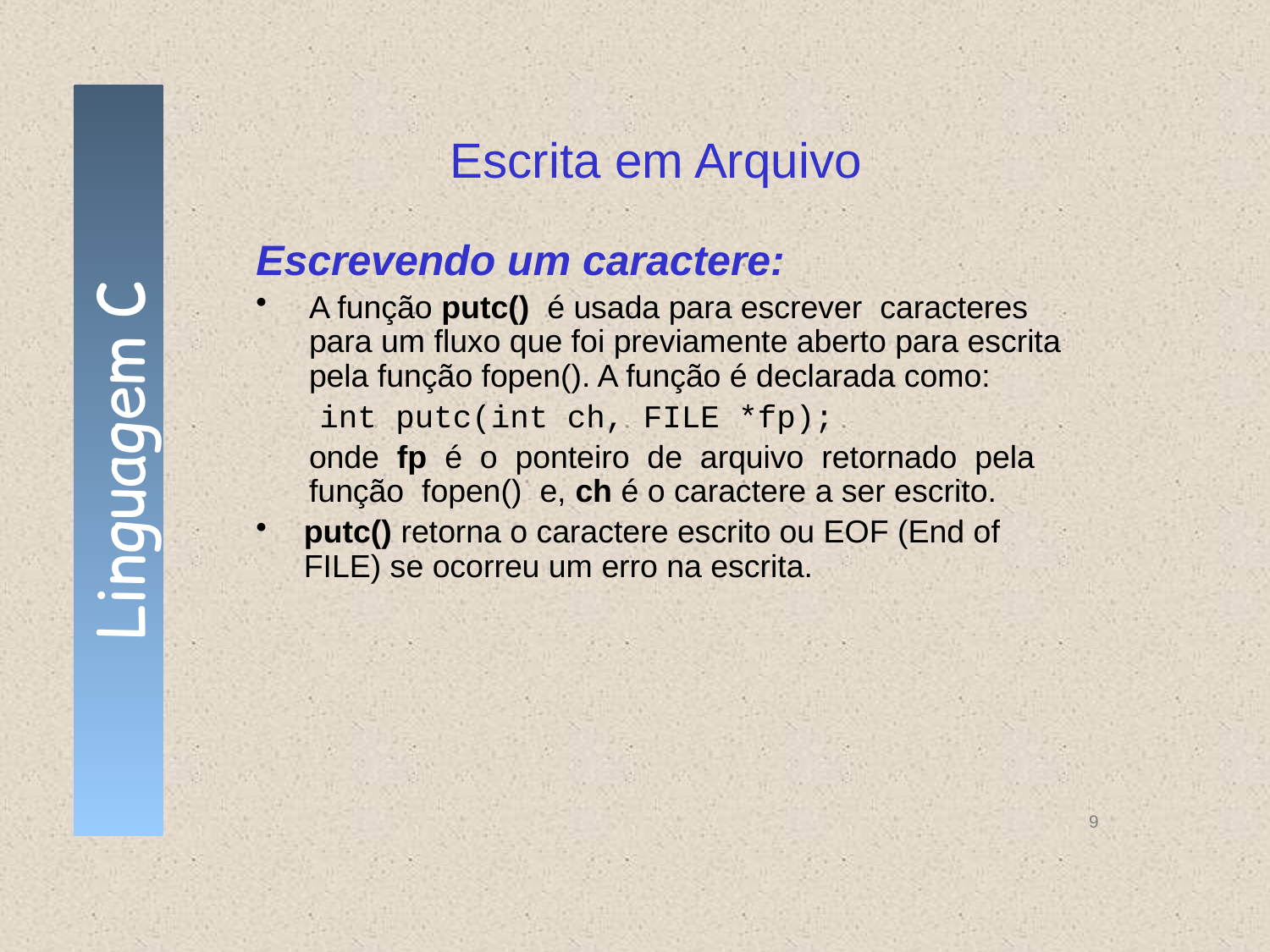

# Escrita em Arquivo
Escrevendo um caractere:
A função putc()  é usada para escrever  caracteres para um fluxo que foi previamente aberto para escrita pela função fopen(). A função é declarada como:
int putc(int ch, FILE *fp);
	onde  fp  é  o  ponteiro  de  arquivo  retornado  pela  função  fopen()  e, ch é o caractere a ser escrito.
putc() retorna o caractere escrito ou EOF (End of FILE) se ocorreu um erro na escrita.
9